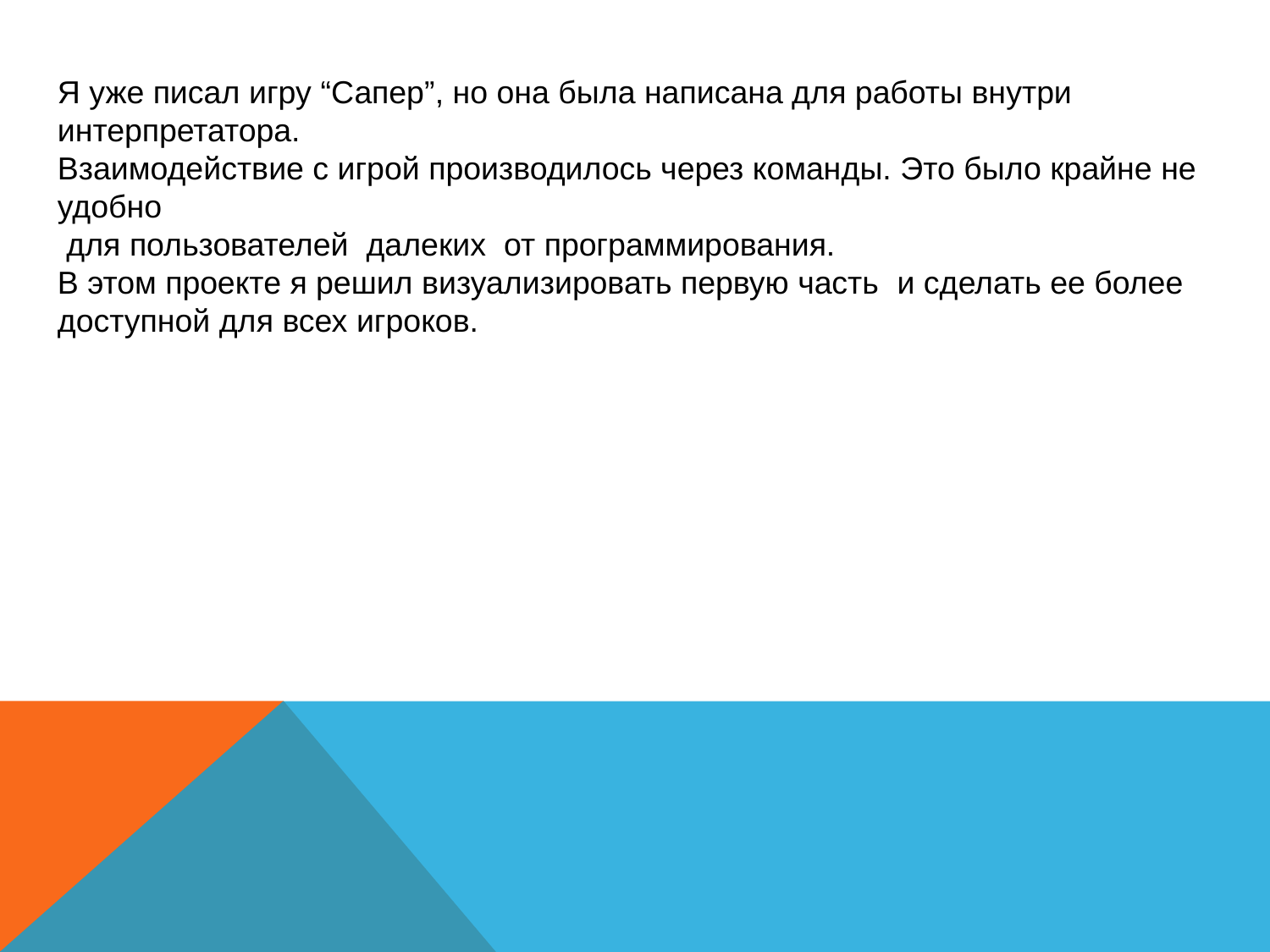

Я уже писал игру “Сапер”, но она была написана для работы внутри интерпретатора.
Взаимодействие с игрой производилось через команды. Это было крайне не удобно
 для пользователей  далеких  от программирования.
В этом проекте я решил визуализировать первую часть  и сделать ее более доступной для всех игроков.